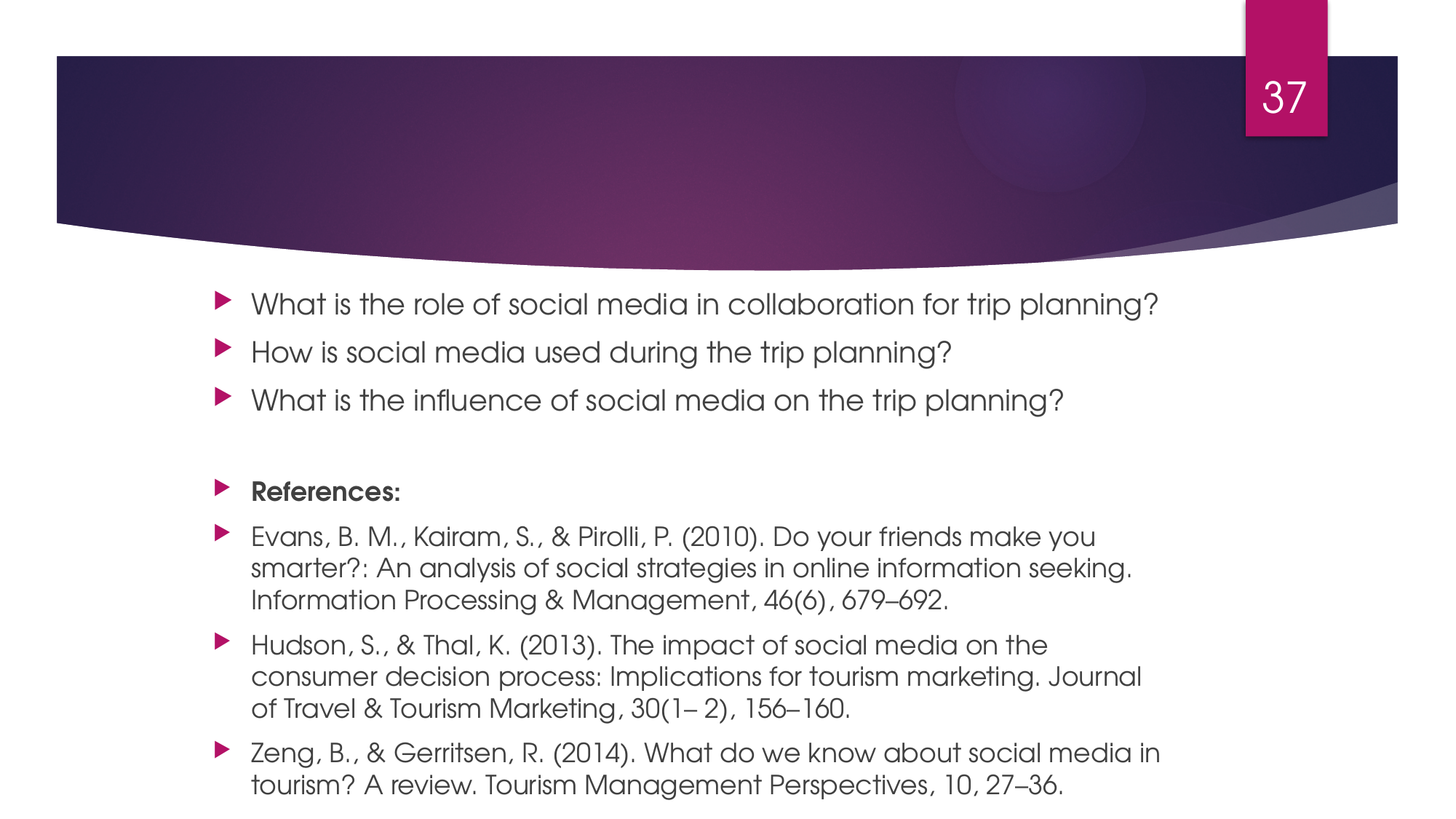

37
What is the role of social media in collaboration for trip planning?
How is social media used during the trip planning?
What is the influence of social media on the trip planning?

References:
Evans, B. M., Kairam, S., & Pirolli, P. (2010). Do your friends make you smarter?: An analysis of social strategies in online information seeking. Information Processing & Management, 46(6), 679–692.
Hudson, S., & Thal, K. (2013). The impact of social media on the consumer decision process: Implications for tourism marketing. Journal of Travel & Tourism Marketing, 30(1– 2), 156–160.
Zeng, B., & Gerritsen, R. (2014). What do we know about social media in tourism? A review. Tourism Management Perspectives, 10, 27–36.